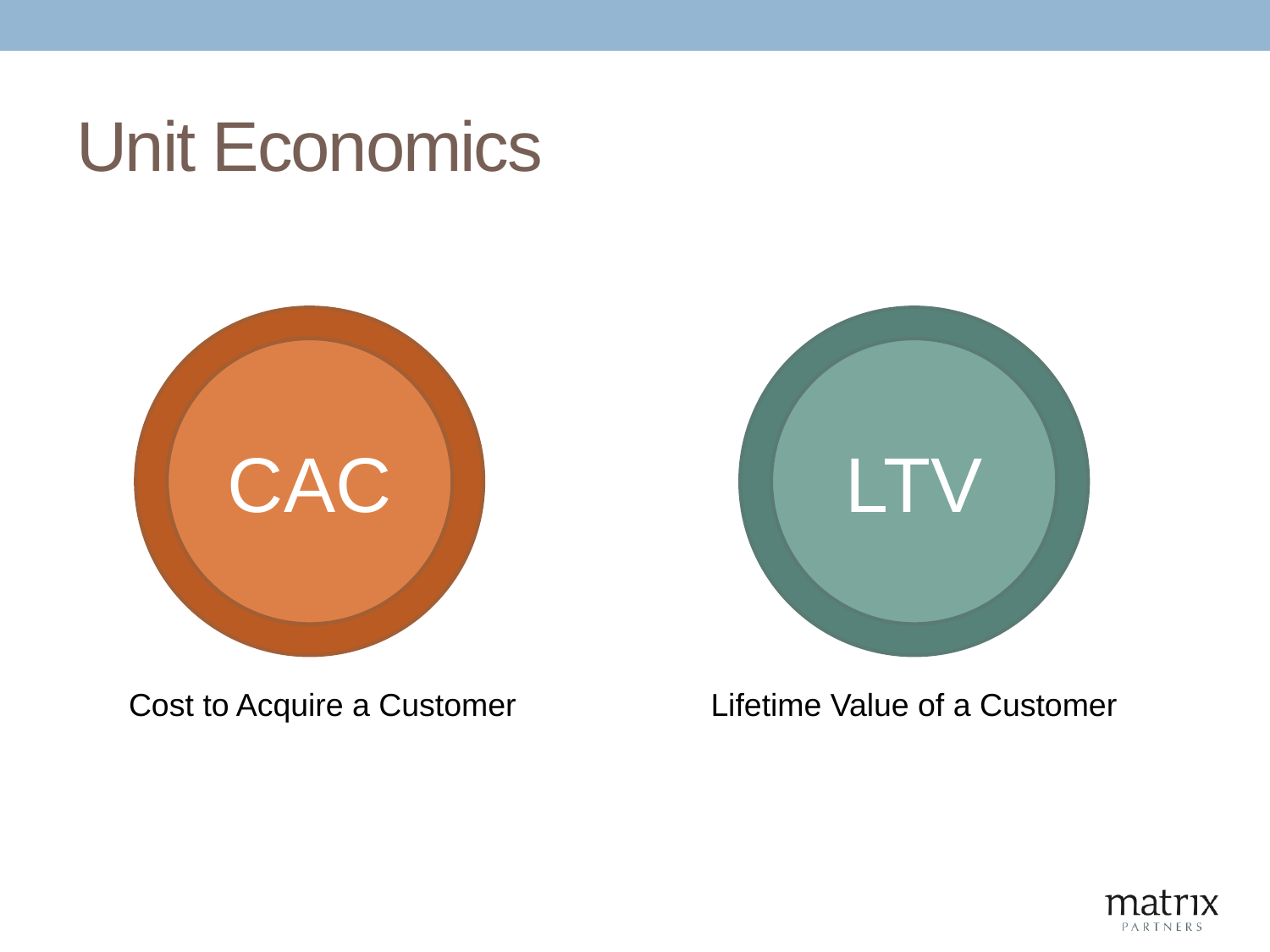

# Unit Economics
CAC
CAC
LTV
LTV
Cost to Acquire a Customer
Lifetime Value of a Customer